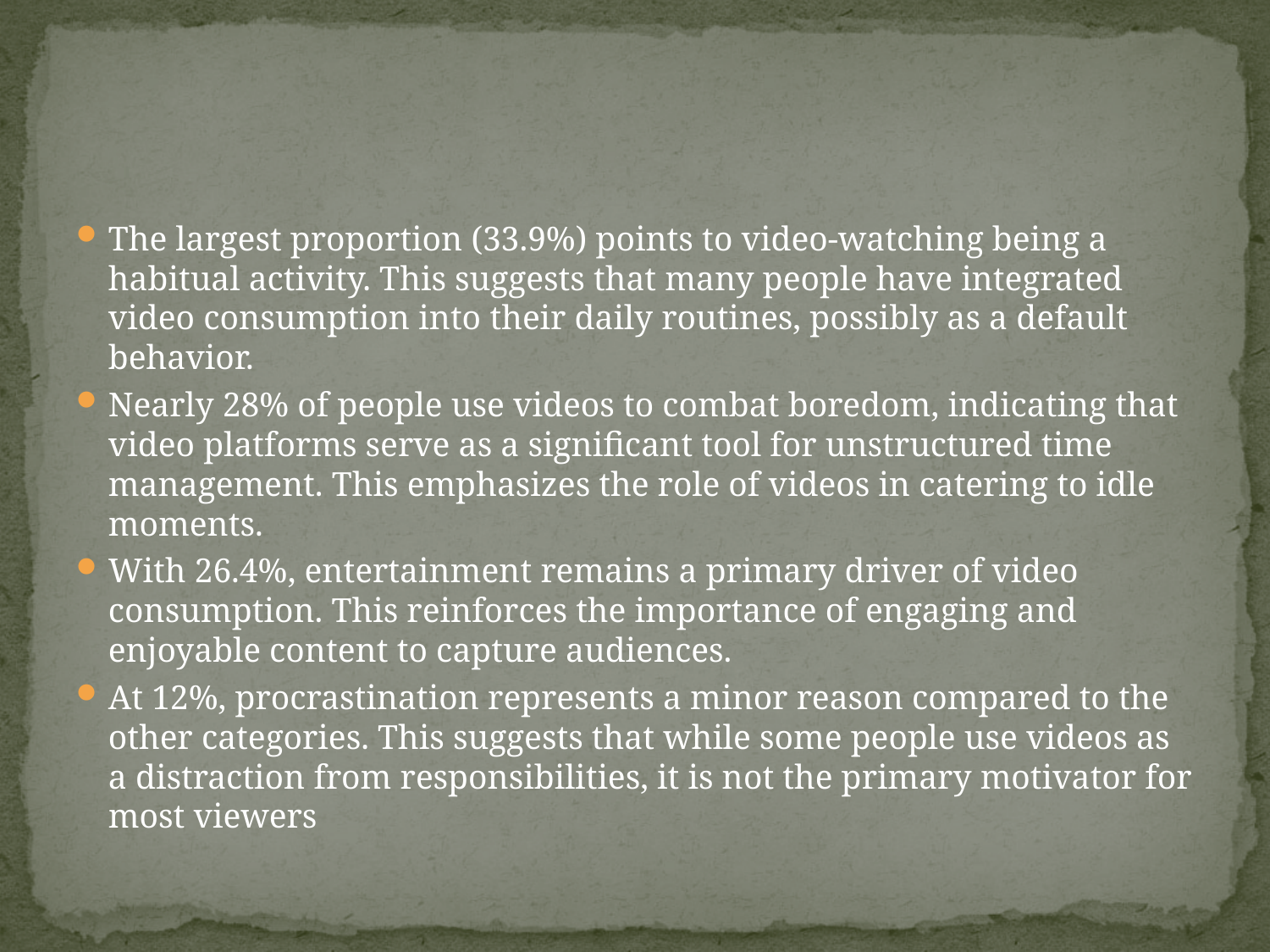

#
The largest proportion (33.9%) points to video-watching being a habitual activity. This suggests that many people have integrated video consumption into their daily routines, possibly as a default behavior.
Nearly 28% of people use videos to combat boredom, indicating that video platforms serve as a significant tool for unstructured time management. This emphasizes the role of videos in catering to idle moments.
With 26.4%, entertainment remains a primary driver of video consumption. This reinforces the importance of engaging and enjoyable content to capture audiences.
At 12%, procrastination represents a minor reason compared to the other categories. This suggests that while some people use videos as a distraction from responsibilities, it is not the primary motivator for most viewers